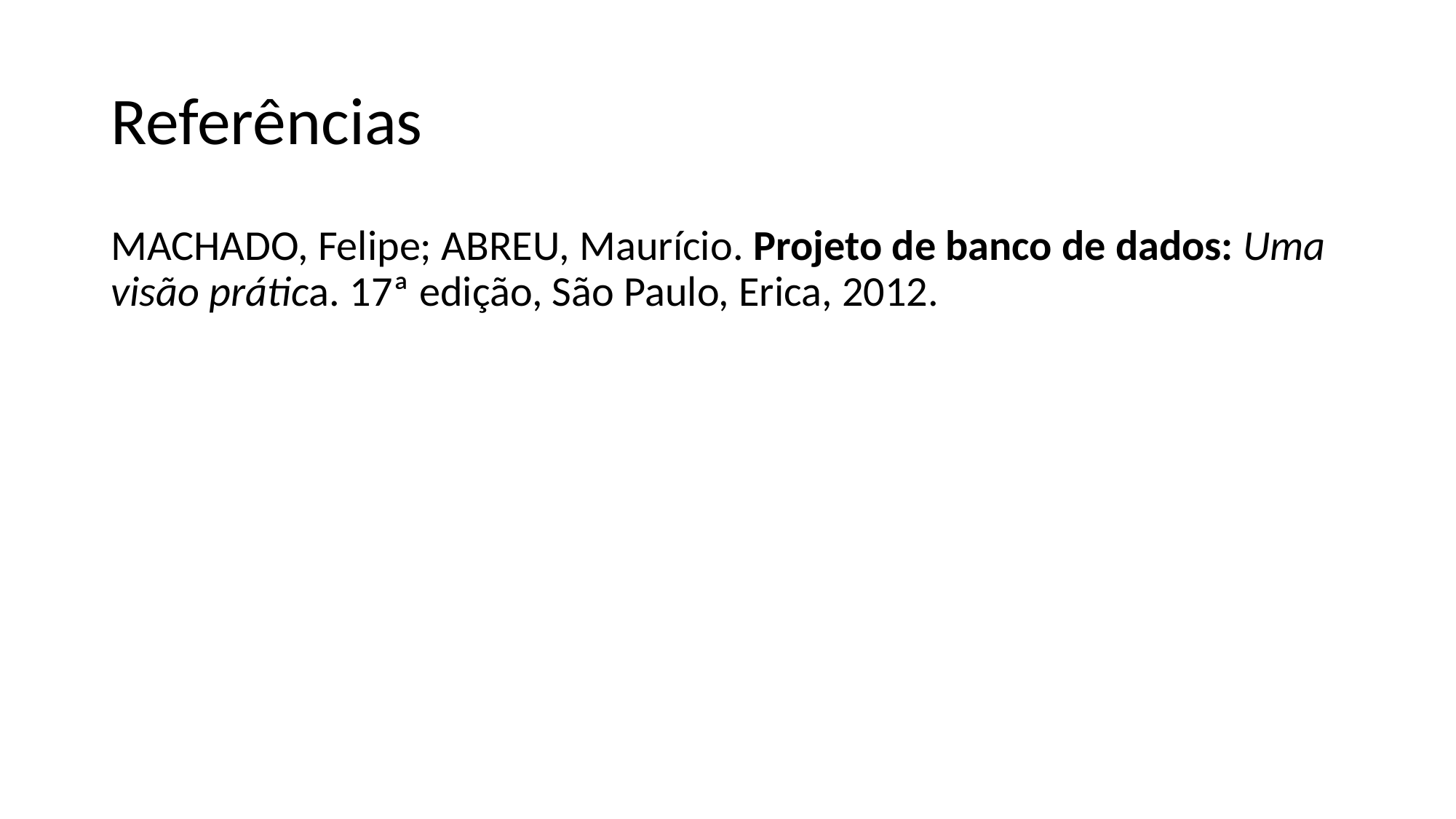

# Referências
MACHADO, Felipe; ABREU, Maurício. Projeto de banco de dados: Uma visão prática. 17ª edição, São Paulo, Erica, 2012.